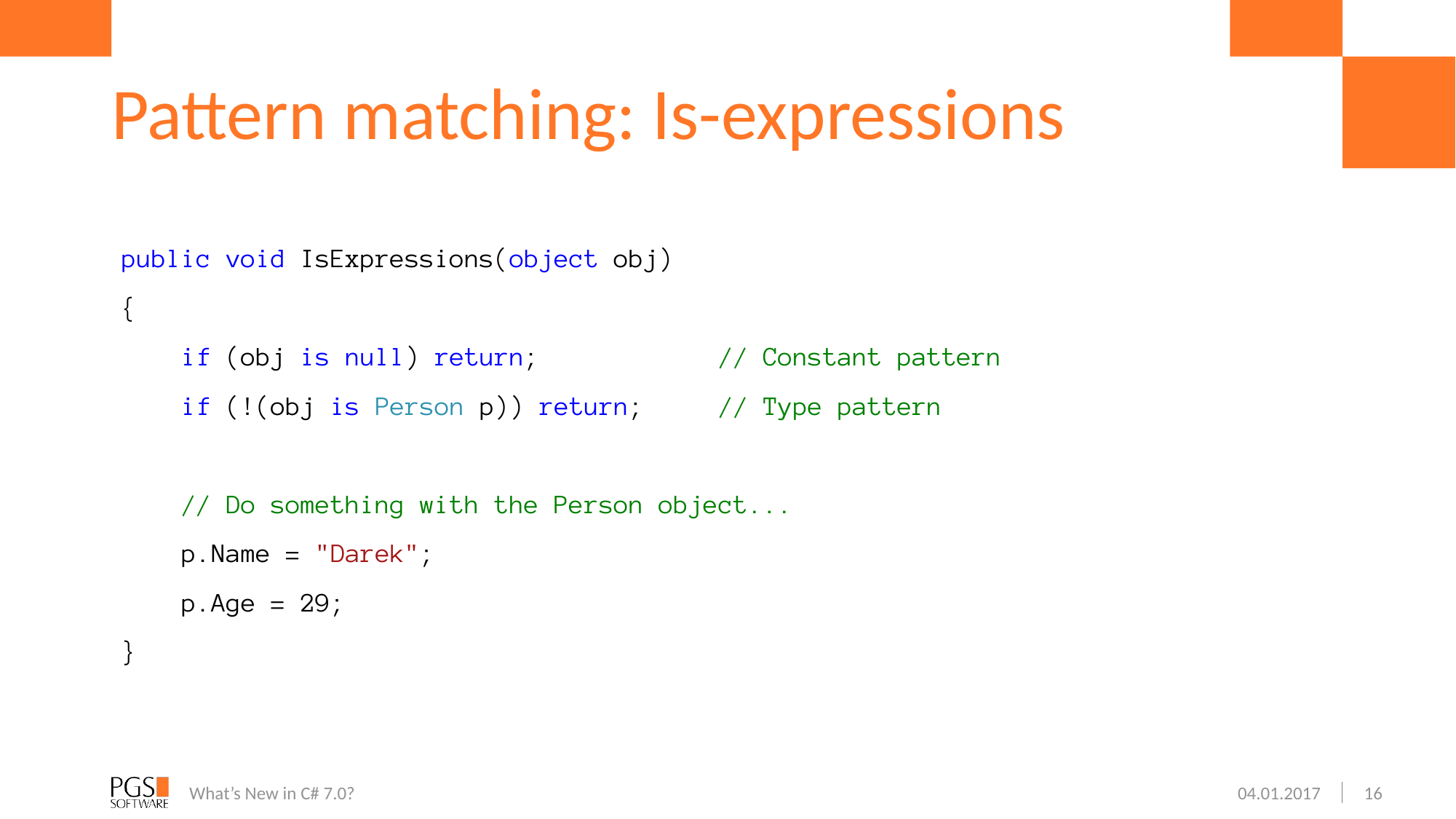

# Pattern matching: Is-expressions
public void IsExpressions(object obj)
{
    if (obj is null) return;            // Constant pattern
    if (!(obj is Person p)) return;     // Type pattern

    // Do something with the Person object...
    p.Name = "Darek";
    p.Age = 29;
}
What’s New in C# 7.0?
04.01.2017
16